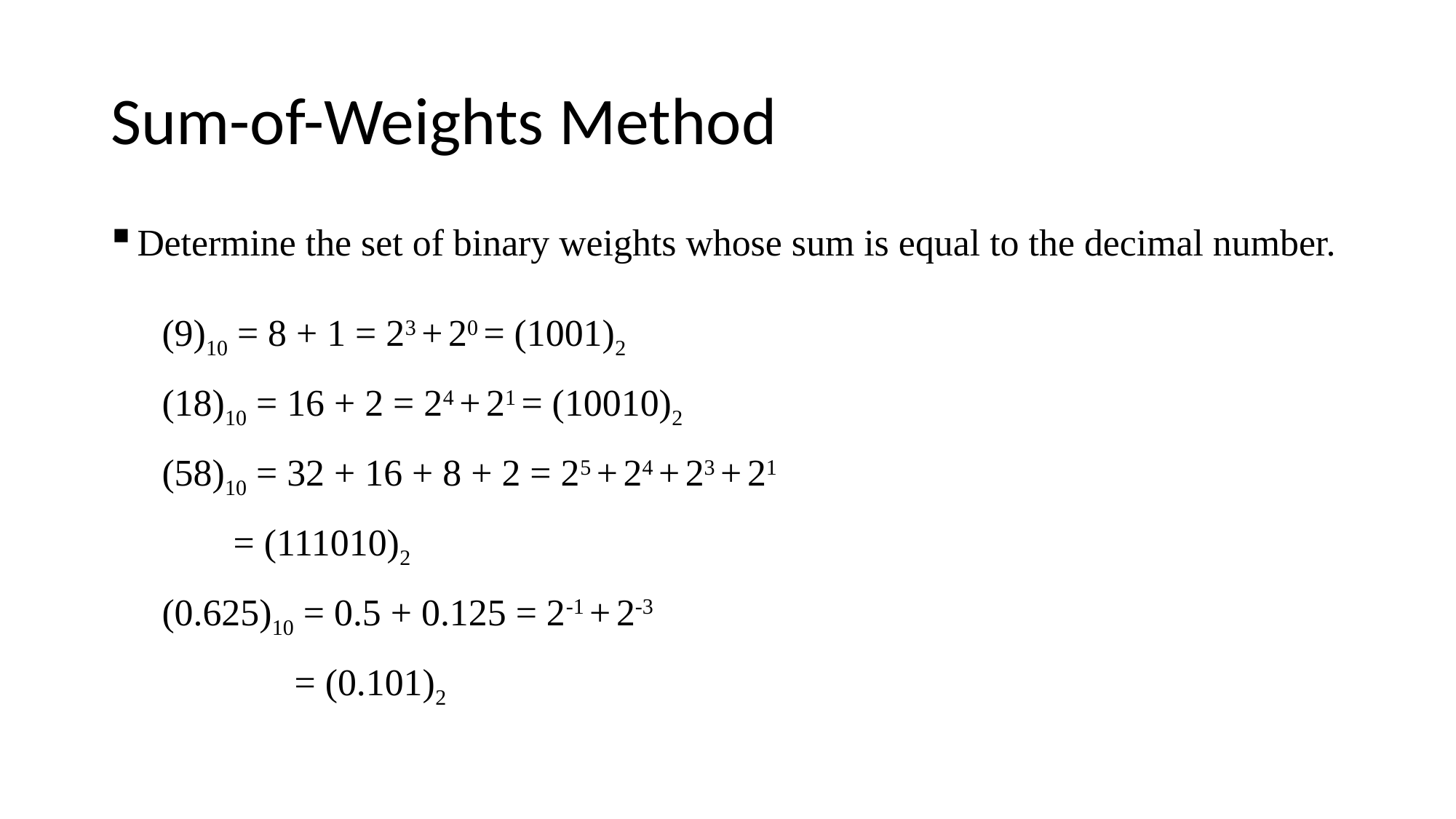

# Sum-of-Weights Method
Determine the set of binary weights whose sum is equal to the decimal number.

    (9)10 = 8 + 1 = 23 + 20 = (1001)2
    (18)10 = 16 + 2 = 24 + 21 = (10010)2
    (58)10 = 32 + 16 + 8 + 2 = 25 + 24 + 23 + 21
                    = (111010)2
    (0.625)10 = 0.5 + 0.125 = 2-1 + 2-3
                  = (0.101)2